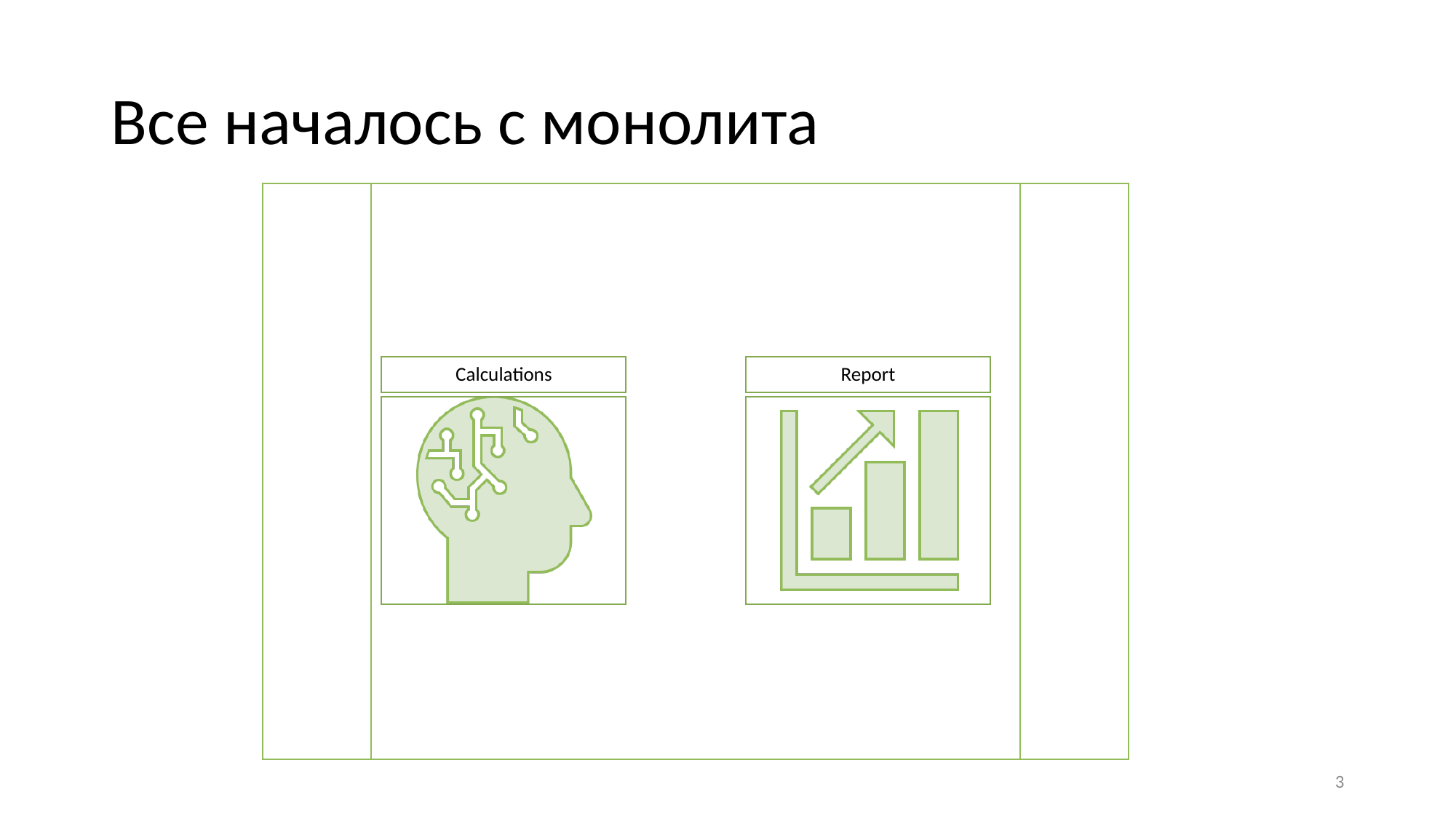

# Все началось с монолита

Calculations
Report
3